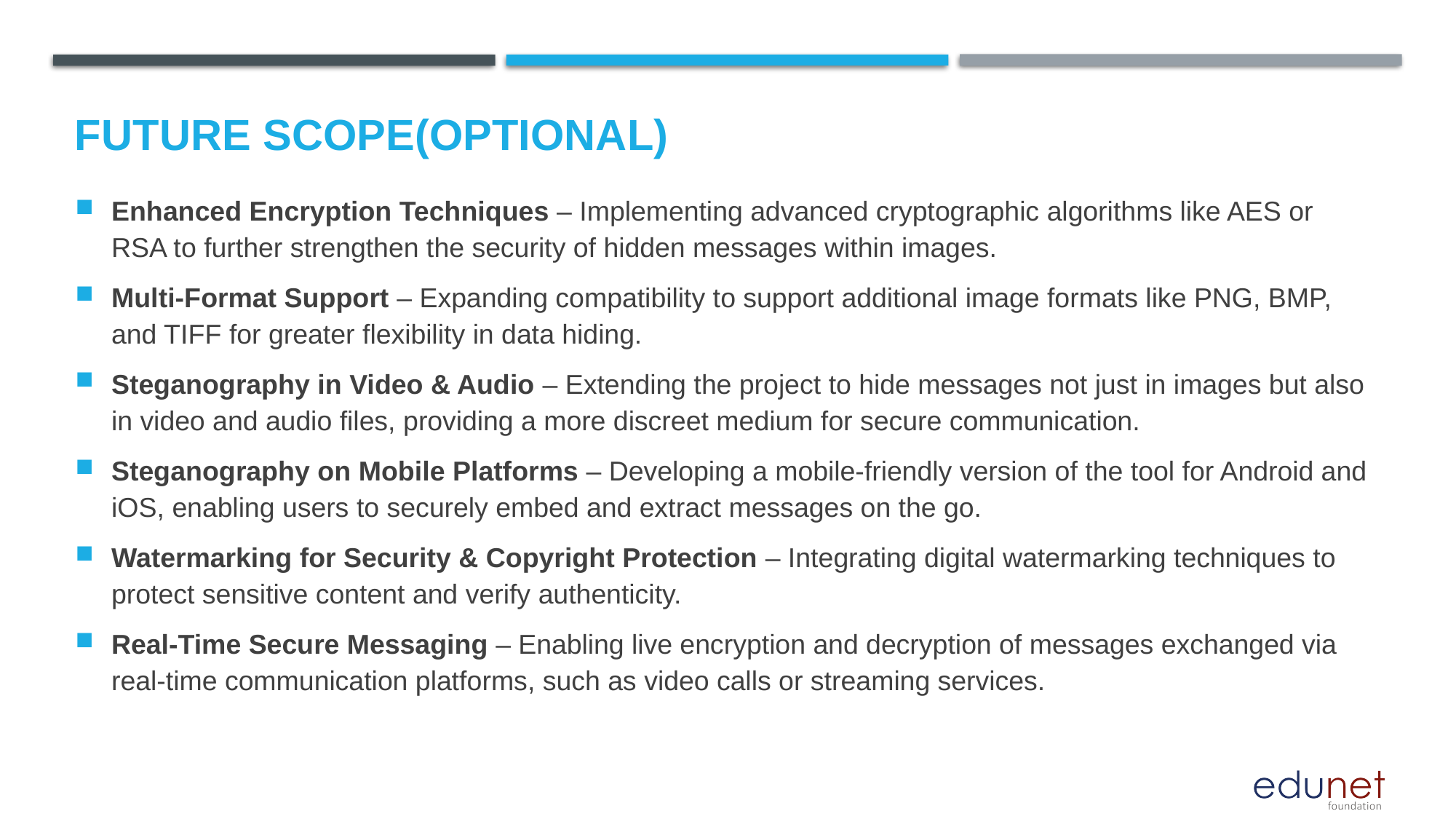

Future scope(optional)
Enhanced Encryption Techniques – Implementing advanced cryptographic algorithms like AES or RSA to further strengthen the security of hidden messages within images.
Multi-Format Support – Expanding compatibility to support additional image formats like PNG, BMP, and TIFF for greater flexibility in data hiding.
Steganography in Video & Audio – Extending the project to hide messages not just in images but also in video and audio files, providing a more discreet medium for secure communication.
Steganography on Mobile Platforms – Developing a mobile-friendly version of the tool for Android and iOS, enabling users to securely embed and extract messages on the go.
Watermarking for Security & Copyright Protection – Integrating digital watermarking techniques to protect sensitive content and verify authenticity.
Real-Time Secure Messaging – Enabling live encryption and decryption of messages exchanged via real-time communication platforms, such as video calls or streaming services.